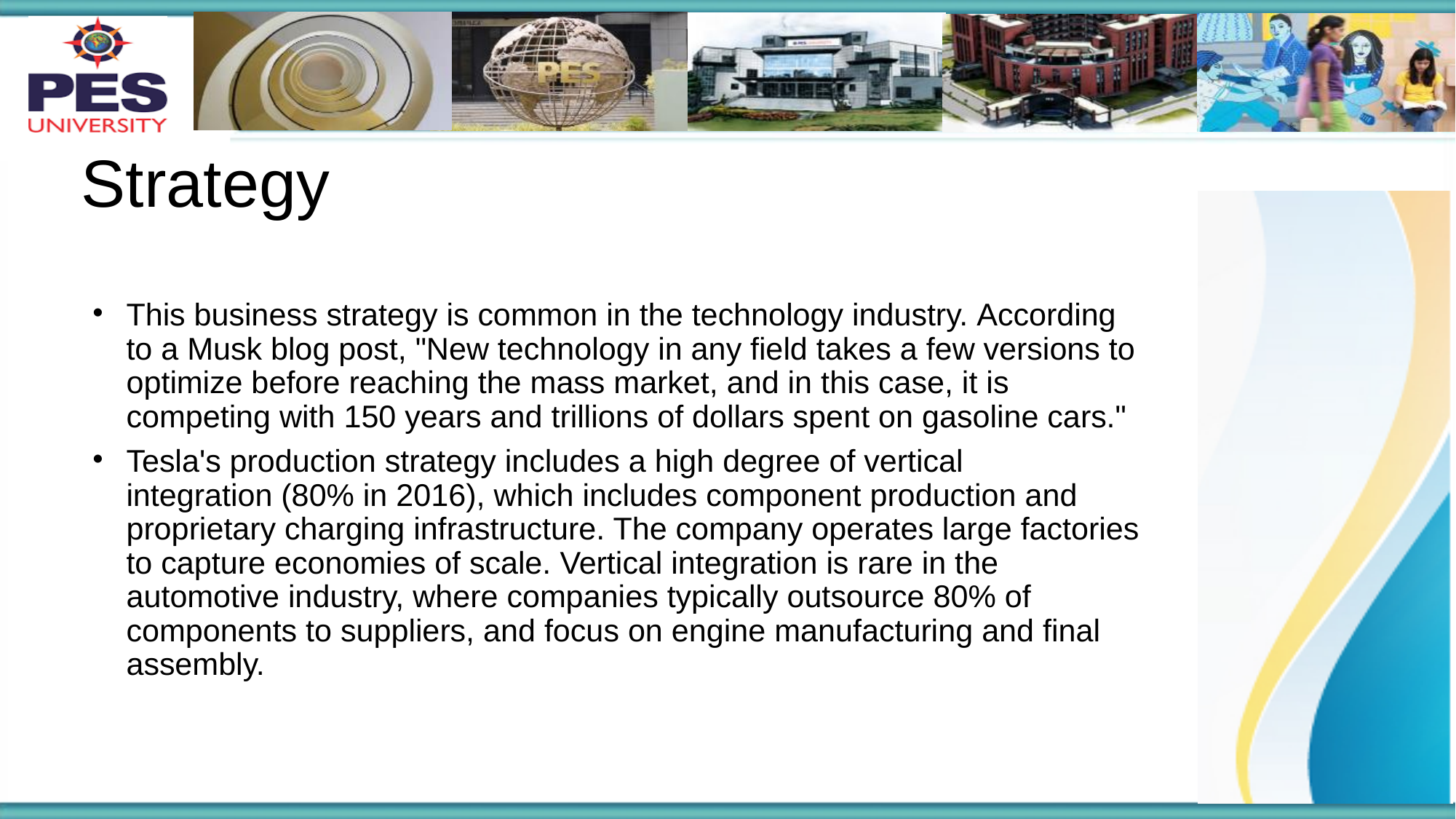

# Strategy
This business strategy is common in the technology industry. According to a Musk blog post, "New technology in any field takes a few versions to optimize before reaching the mass market, and in this case, it is competing with 150 years and trillions of dollars spent on gasoline cars."
Tesla's production strategy includes a high degree of vertical integration (80% in 2016), which includes component production and proprietary charging infrastructure. The company operates large factories to capture economies of scale. Vertical integration is rare in the automotive industry, where companies typically outsource 80% of components to suppliers, and focus on engine manufacturing and final assembly.